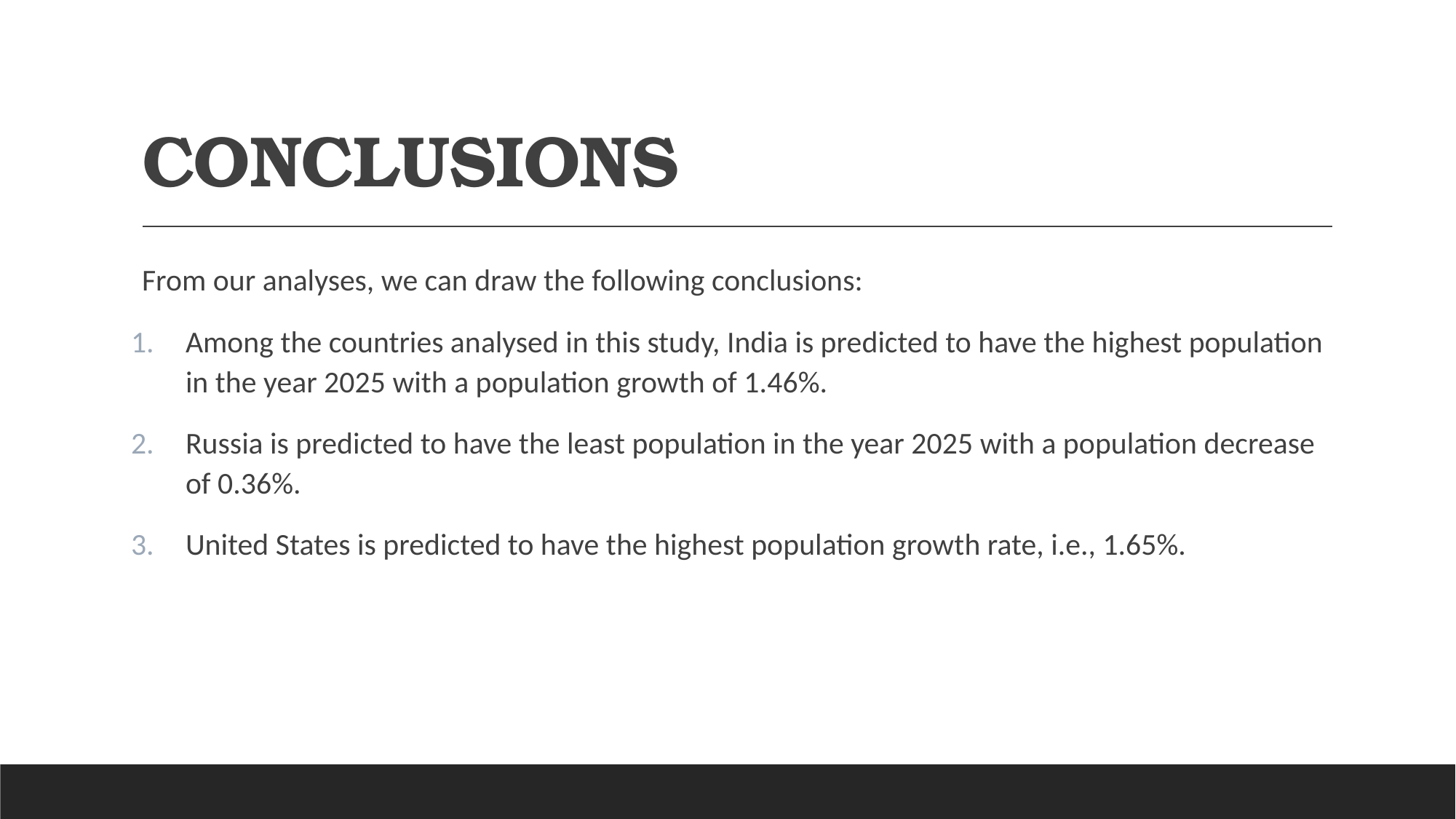

# CONCLUSIONS
From our analyses, we can draw the following conclusions:
Among the countries analysed in this study, India is predicted to have the highest population in the year 2025 with a population growth of 1.46%.
Russia is predicted to have the least population in the year 2025 with a population decrease of 0.36%.
United States is predicted to have the highest population growth rate, i.e., 1.65%.